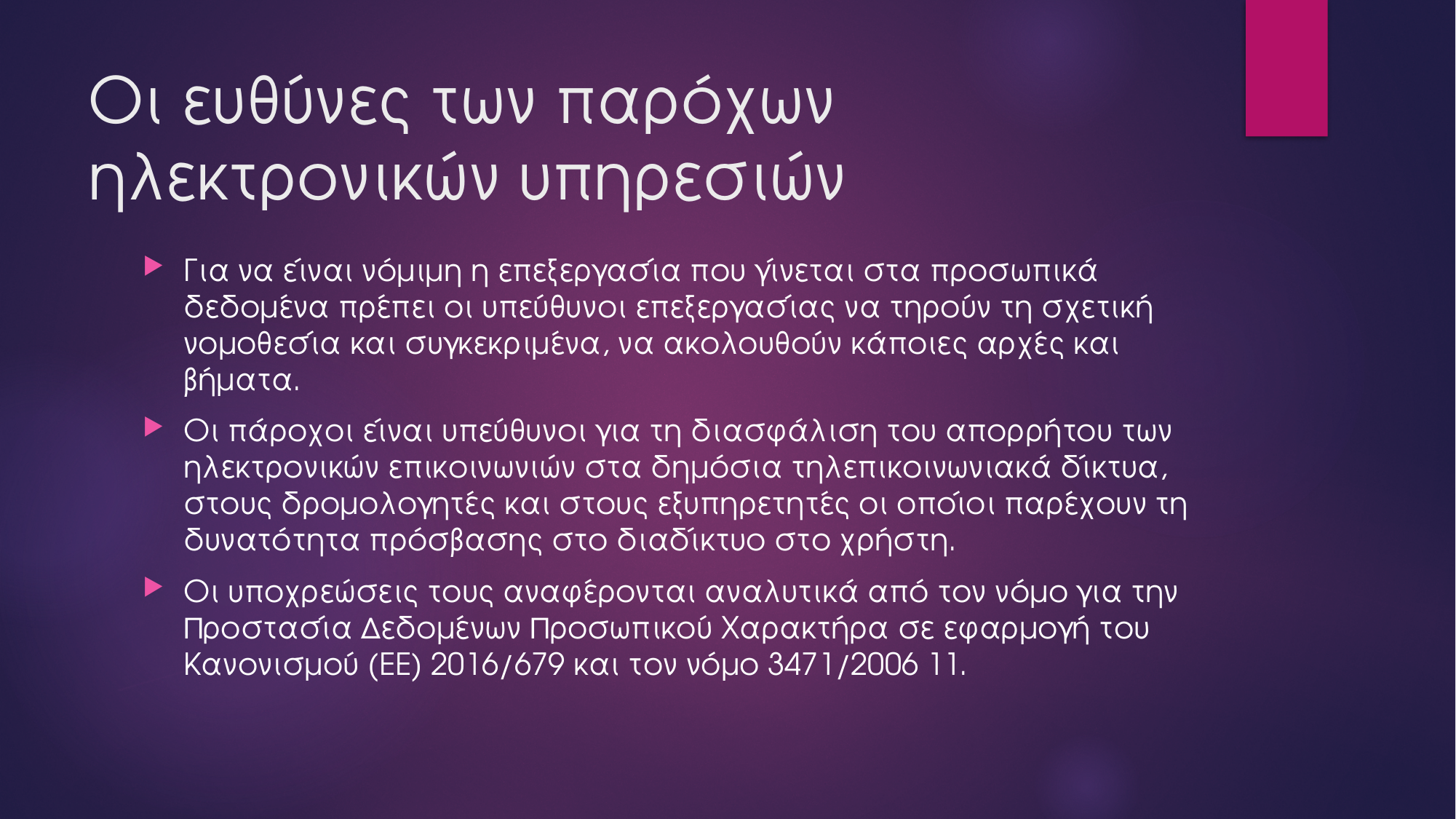

# Οι ευθύνες των παρόχων ηλεκτρονικών υπηρεσιών
Για να είναι νόμιμη η επεξεργασία που γίνεται στα προσωπικά δεδομένα πρέπει οι υπεύθυνοι επεξεργασίας να τηρούν τη σχετική νομοθεσία και συγκεκριμένα, να ακολουθούν κάποιες αρχές και βήματα.
Οι πάροχοι είναι υπεύθυνοι για τη διασφάλιση του απορρήτου των ηλεκτρονικών επικοινωνιών στα δημόσια τηλεπικοινωνιακά δίκτυα, στους δρομολογητές και στους εξυπηρετητές οι οποίοι παρέχουν τη δυνατότητα πρόσβασης στο διαδίκτυο στο χρήστη.
Οι υποχρεώσεις τους αναφέρονται αναλυτικά από τον νόμο για την Προστασία Δεδομένων Προσωπικού Χαρακτήρα σε εφαρμογή του Κανονισμού (ΕΕ) 2016/679 και τον νόμο 3471/2006 11.